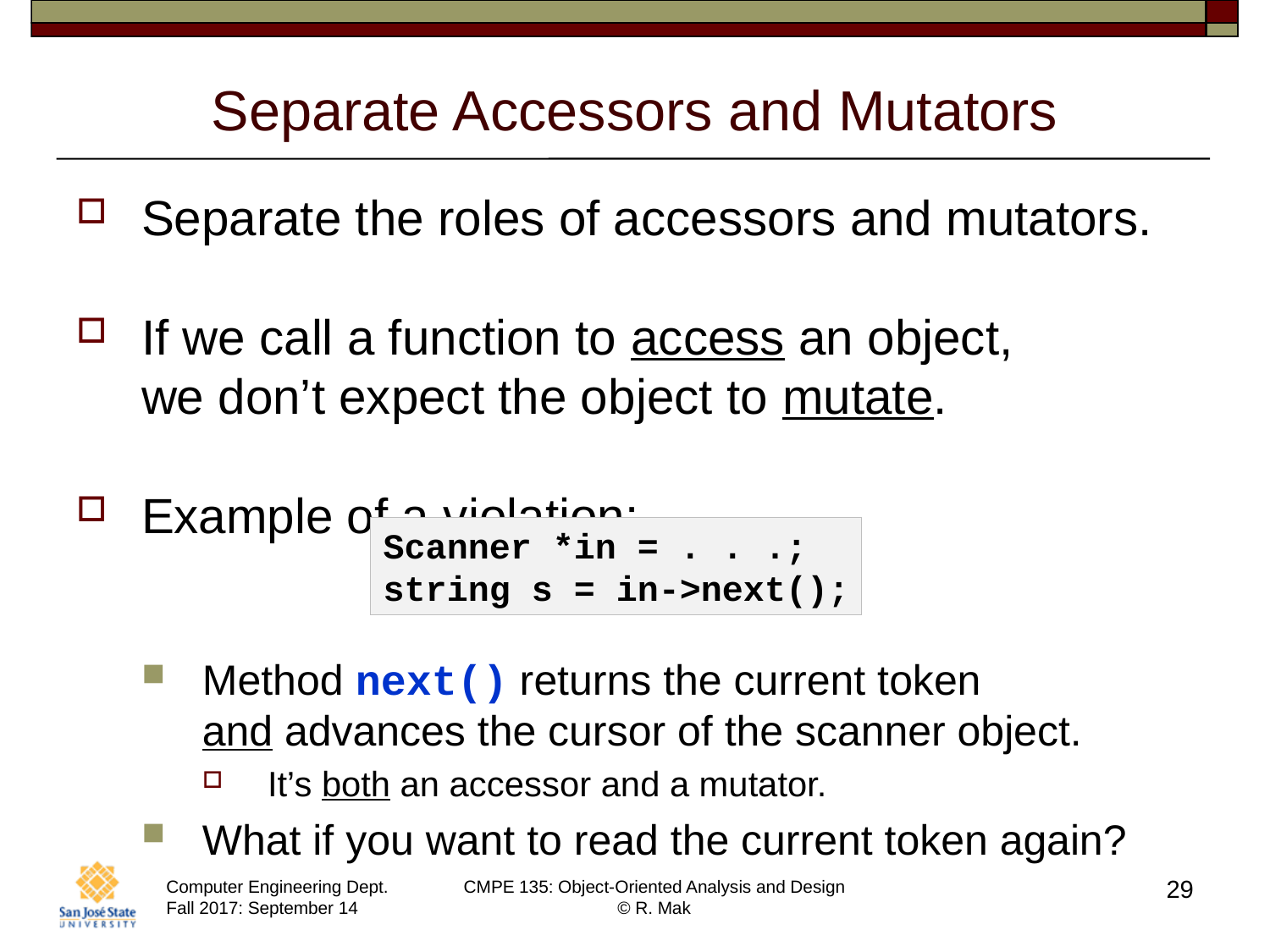

# Separate Accessors and Mutators
Separate the roles of accessors and mutators.

If we call a function to access an object,
we don’t expect the object to mutate.

Example of a violation:

Method next() returns the current token
and advances the cursor of the scanner object.
It’s both an accessor and a mutator.
What if you want to read the current token again?
Scanner *in = . . .;
string s = in->next();
29